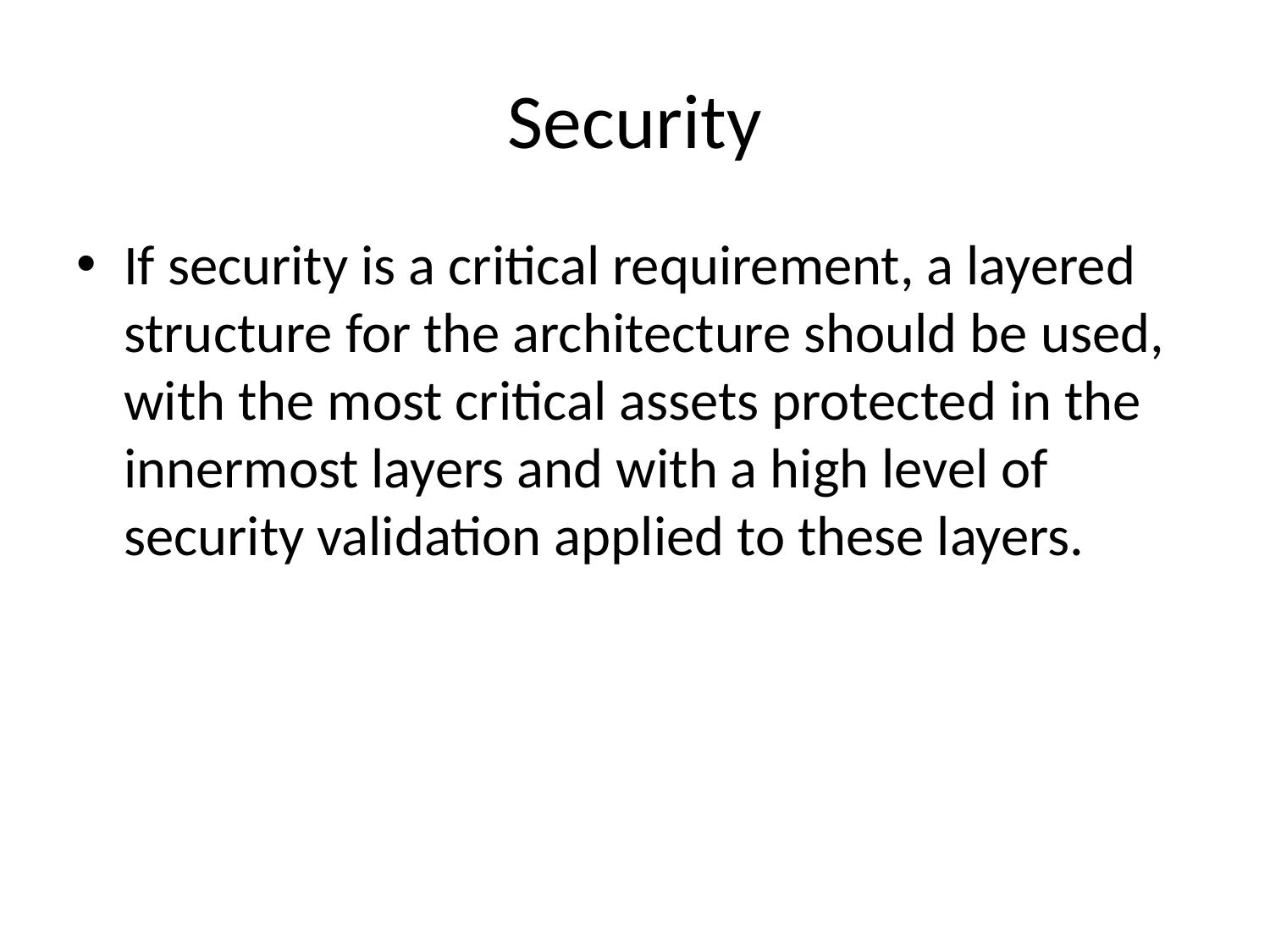

# Security
If security is a critical requirement, a layered structure for the architecture should be used, with the most critical assets protected in the innermost layers and with a high level of security validation applied to these layers.